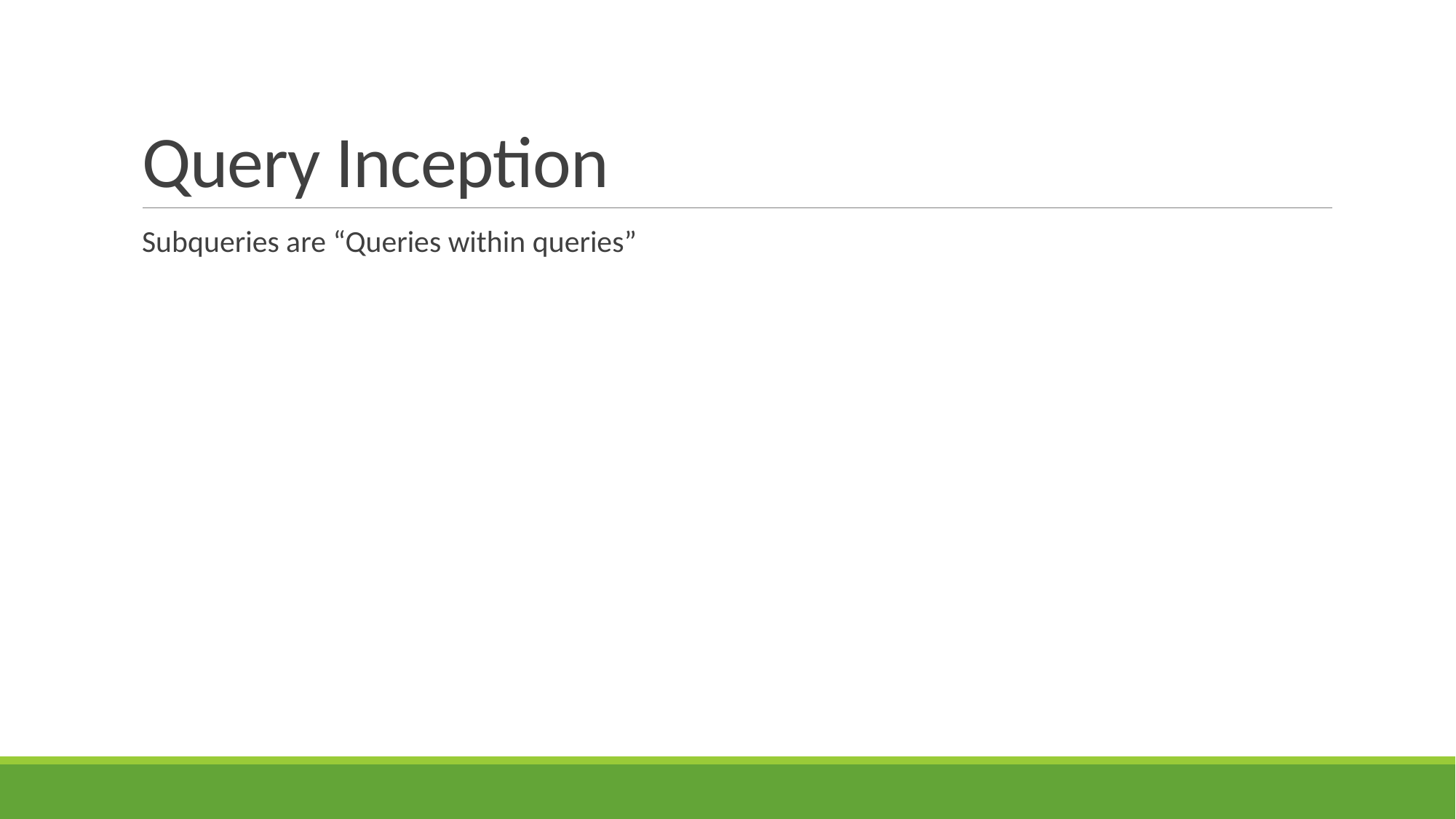

# Query Inception
Subqueries are “Queries within queries”